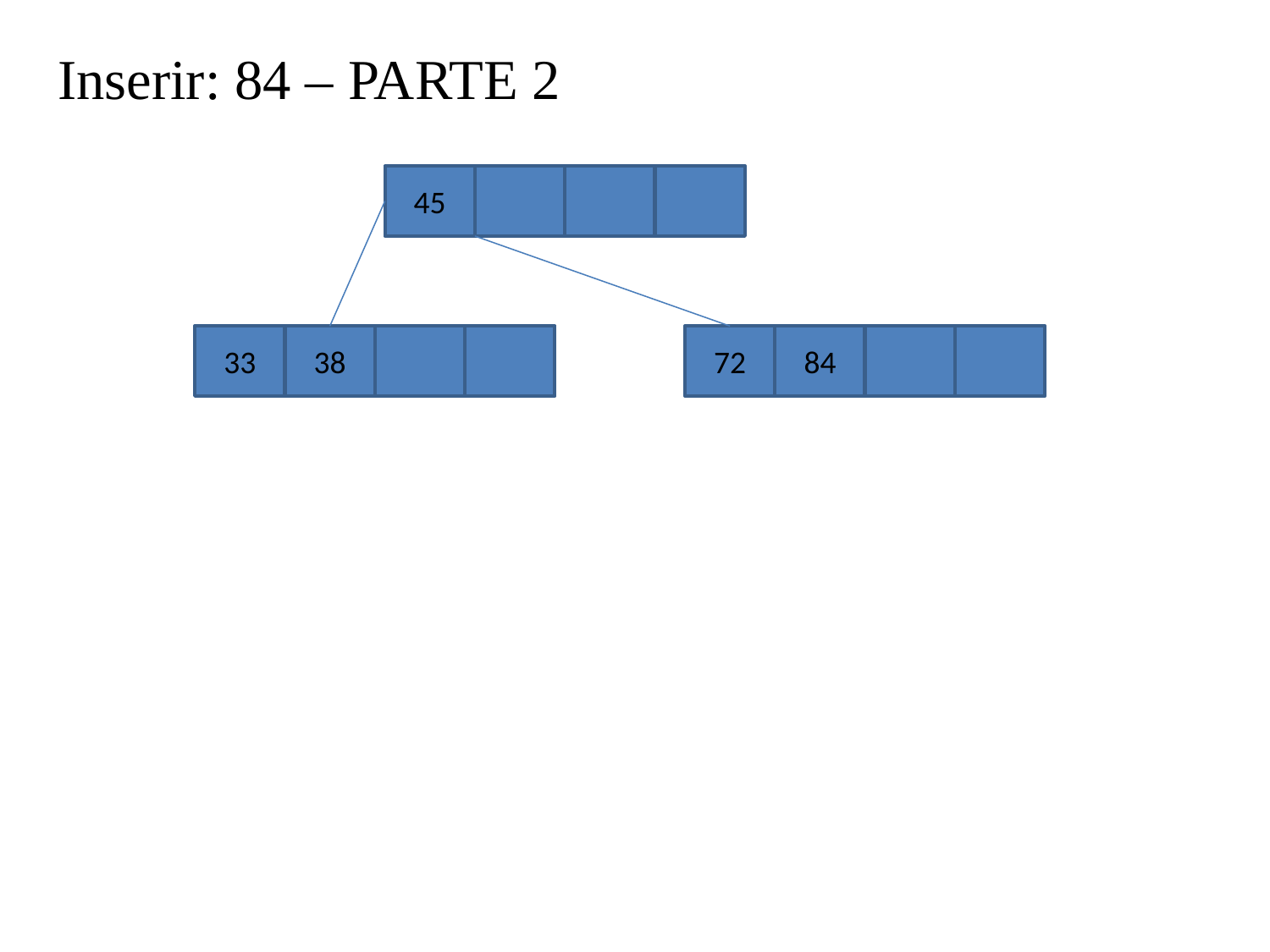

Inserir: 84 – PARTE 2
45

33
38

72
84